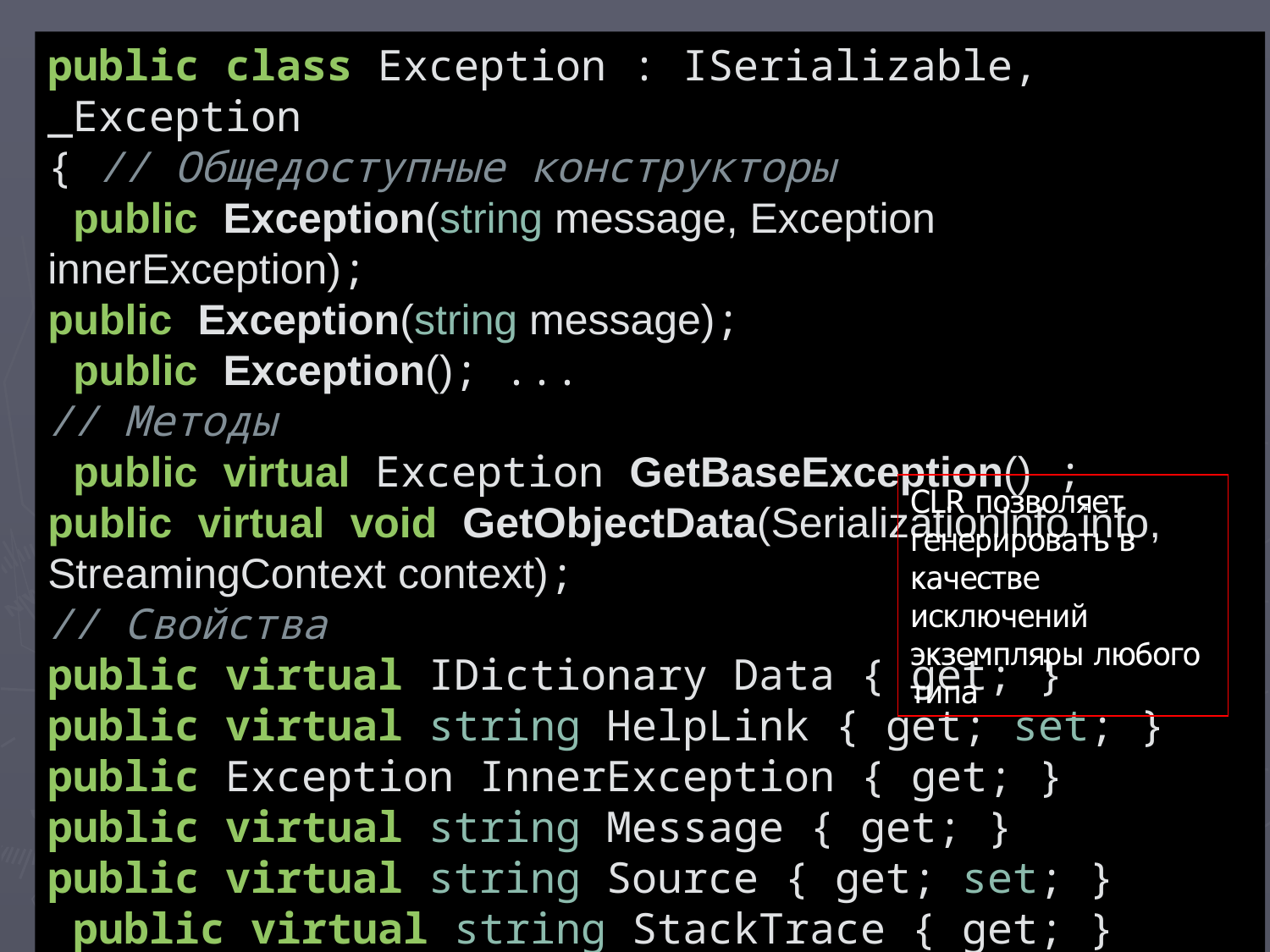

public class Exception : ISerializable, _Exception
{ // Общедоступные конструкторы
 public Exception(string message, Exception innerException);
public Exception(string message);
 public Exception(); ...
// Методы
 public virtual Exception GetBaseException() ;
public virtual void GetObjectData(Serializationlnfо info, StreamingContext context);
// Свойства
public virtual IDictionary Data { get; }
public virtual string HelpLink { get; set; }
public Exception InnerException { get; }
public virtual string Message { get; }
public virtual string Source { get; set; }
 public virtual string StackTrace { get; }
 public MethodBase TargetSite { get; } ... }
#

CLR позволяет генерировать в качестве исключений экземпляры любого типа